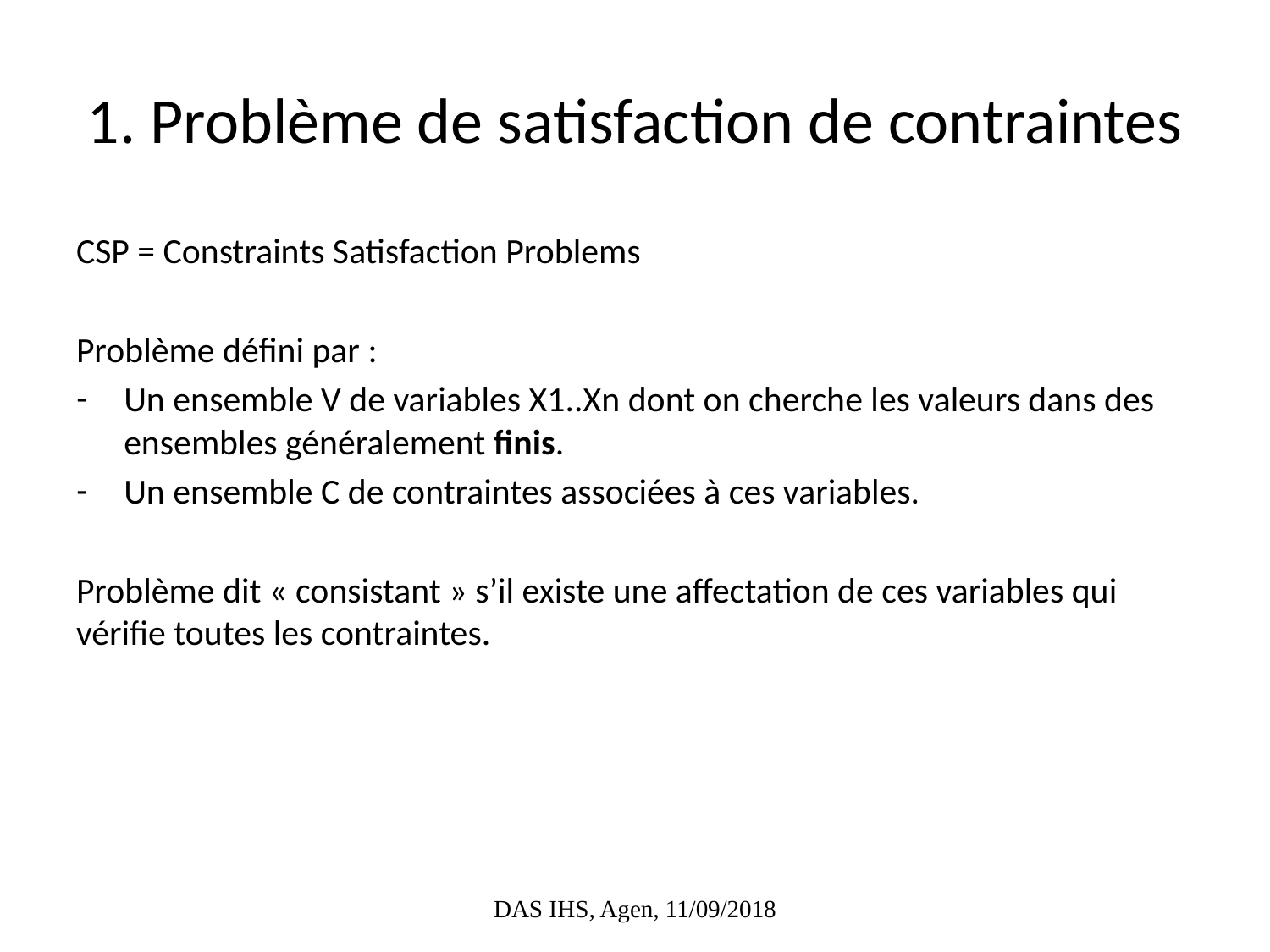

# 1. Problème de satisfaction de contraintes
CSP = Constraints Satisfaction Problems

Problème défini par :
Un ensemble V de variables X1..Xn dont on cherche les valeurs dans des ensembles généralement finis.
Un ensemble C de contraintes associées à ces variables.

Problème dit « consistant » s’il existe une affectation de ces variables qui vérifie toutes les contraintes.

DAS IHS, Agen, 11/09/2018